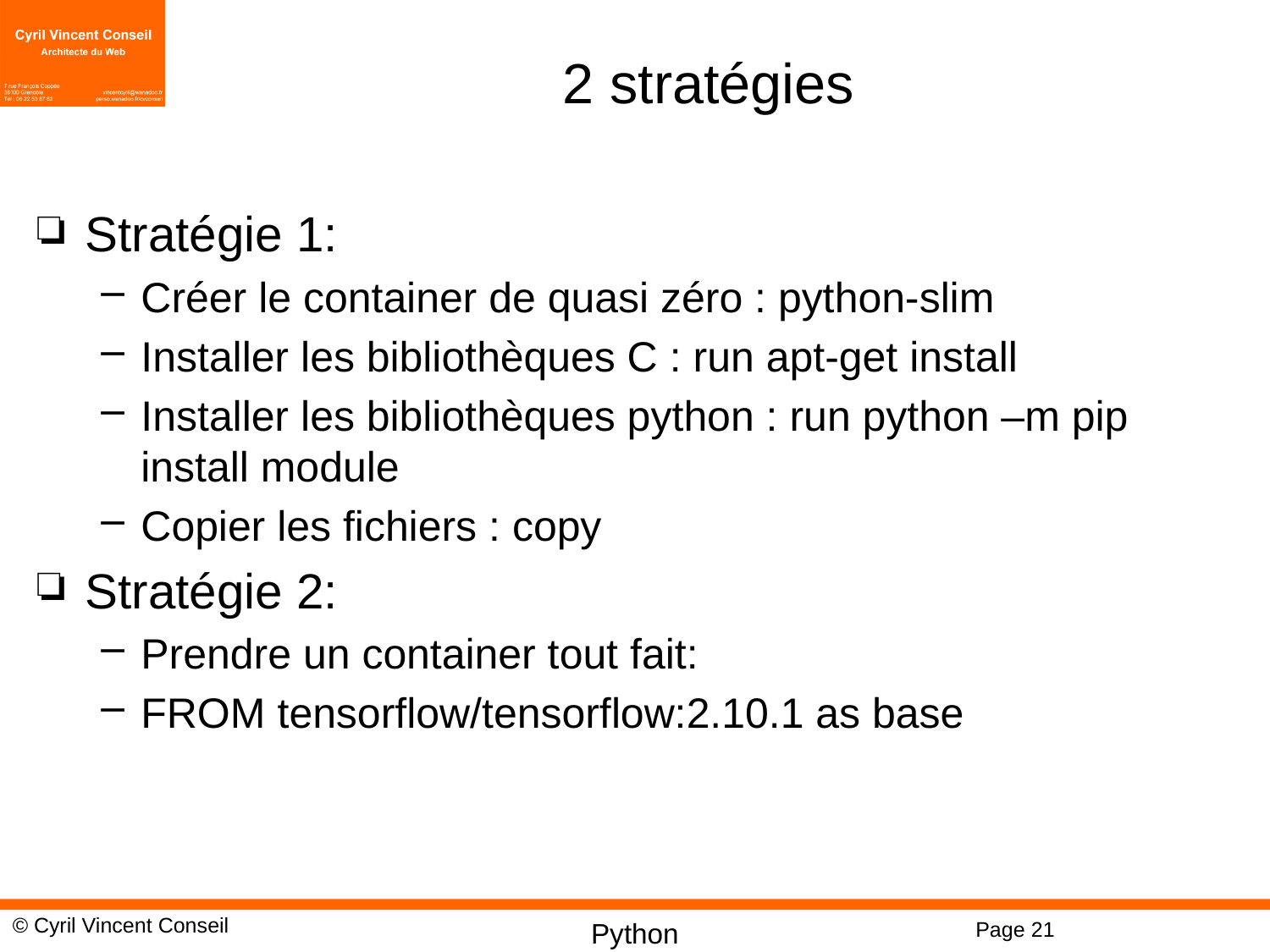

# 2 stratégies
Stratégie 1:
Créer le container de quasi zéro : python-slim
Installer les bibliothèques C : run apt-get install
Installer les bibliothèques python : run python –m pip install module
Copier les fichiers : copy
Stratégie 2:
Prendre un container tout fait:
FROM tensorflow/tensorflow:2.10.1 as base